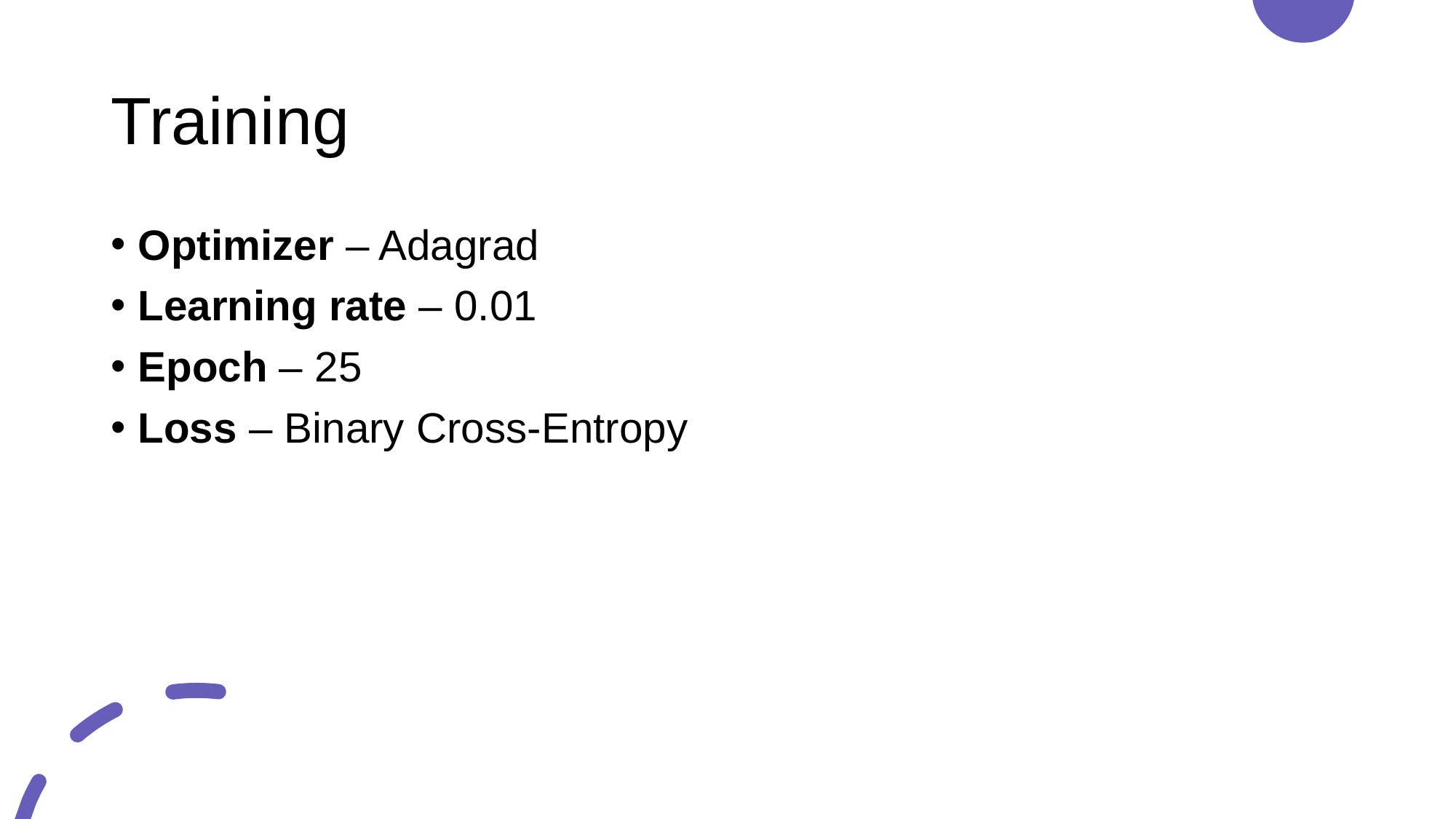

# Training
Optimizer – Adagrad
Learning rate – 0.01
Epoch – 25
Loss – Binary Cross-Entropy